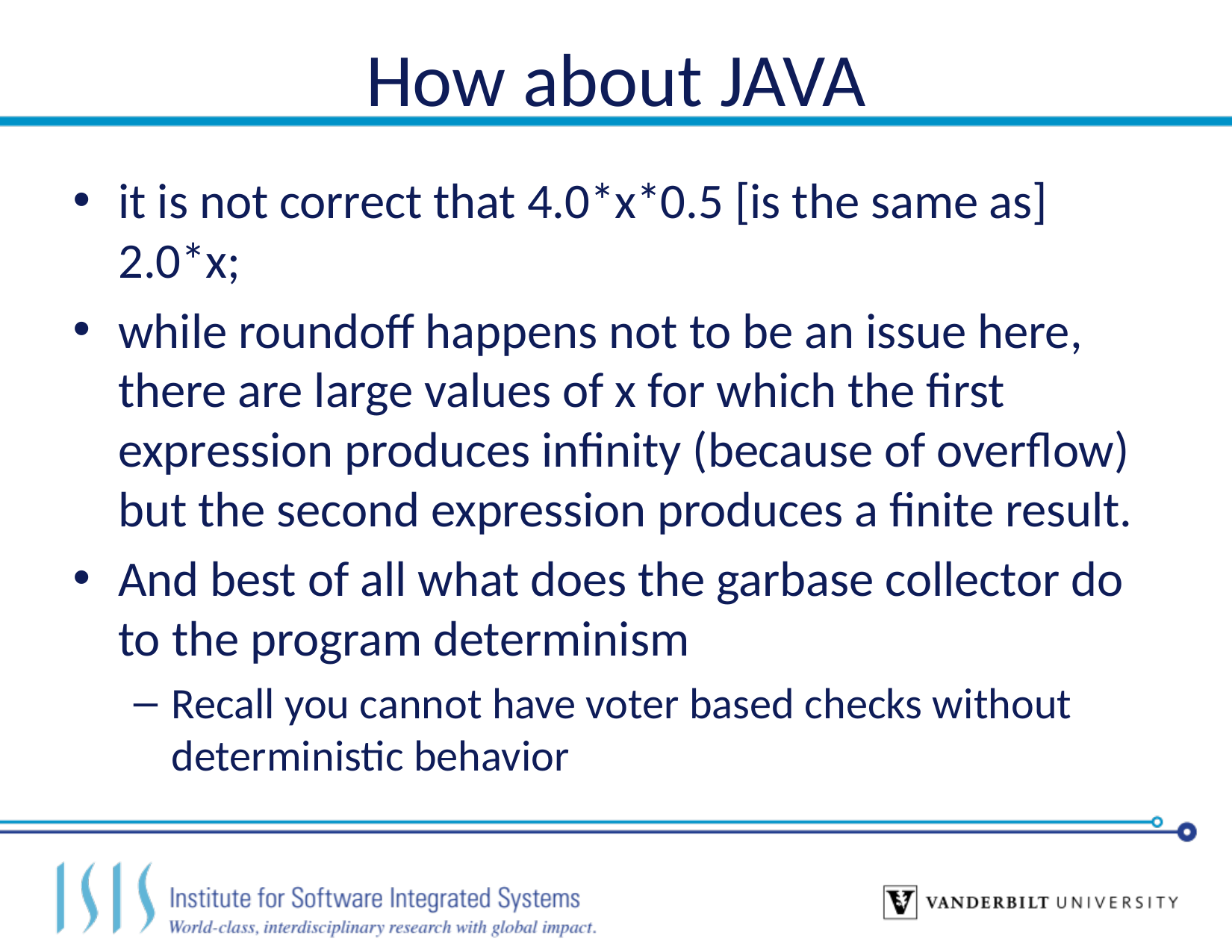

# How about JAVA
it is not correct that 4.0*x*0.5 [is the same as] 2.0*x;
while roundoff happens not to be an issue here, there are large values of x for which the first expression produces infinity (because of overflow) but the second expression produces a finite result.
And best of all what does the garbase collector do to the program determinism
Recall you cannot have voter based checks without deterministic behavior